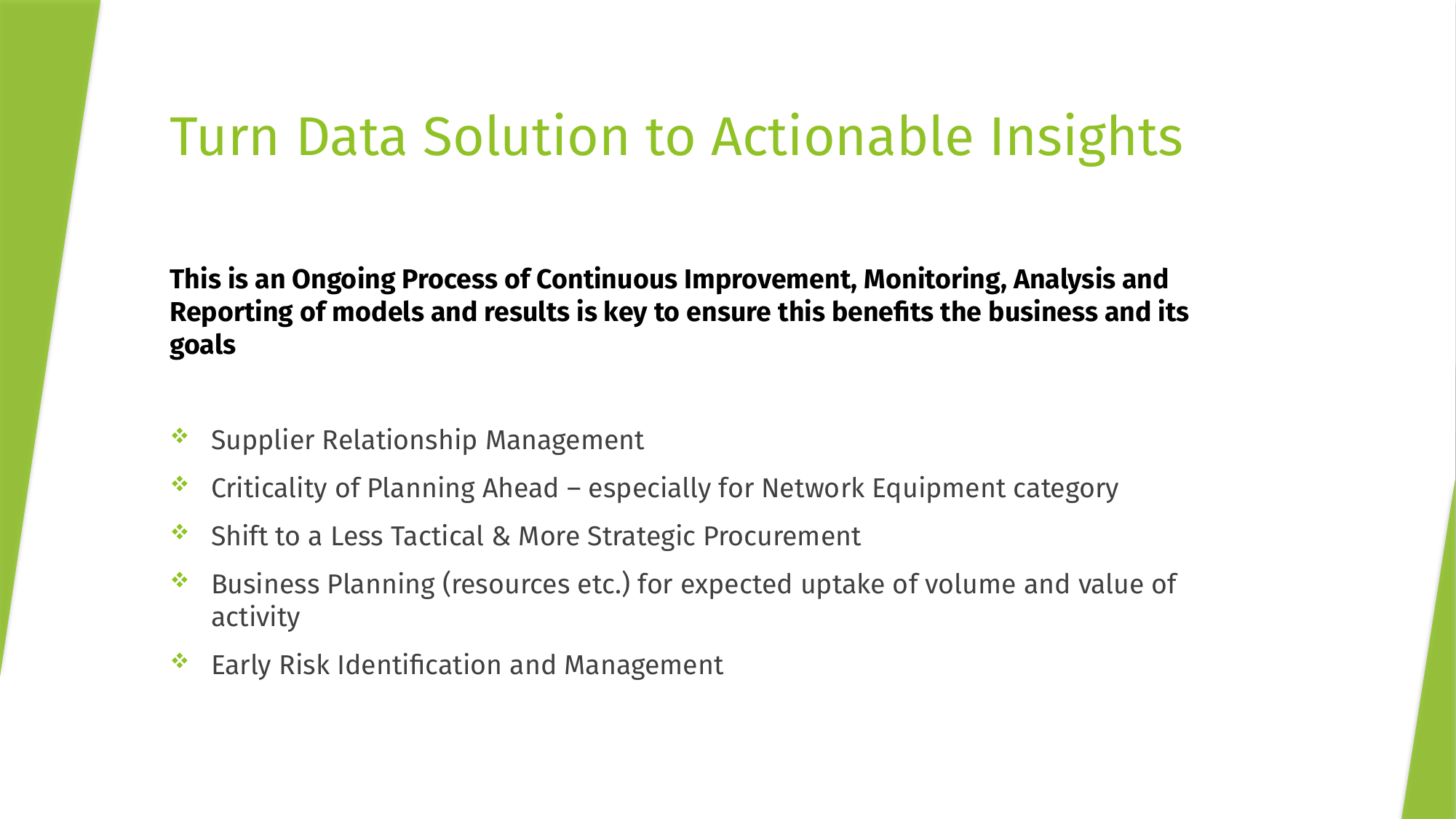

# Turn Data Solution to Actionable Insights
This is an Ongoing Process of Continuous Improvement, Monitoring, Analysis and Reporting of models and results is key to ensure this benefits the business and its goals

Supplier Relationship Management
Criticality of Planning Ahead – especially for Network Equipment category
Shift to a Less Tactical & More Strategic Procurement
Business Planning (resources etc.) for expected uptake of volume and value of activity
Early Risk Identification and Management